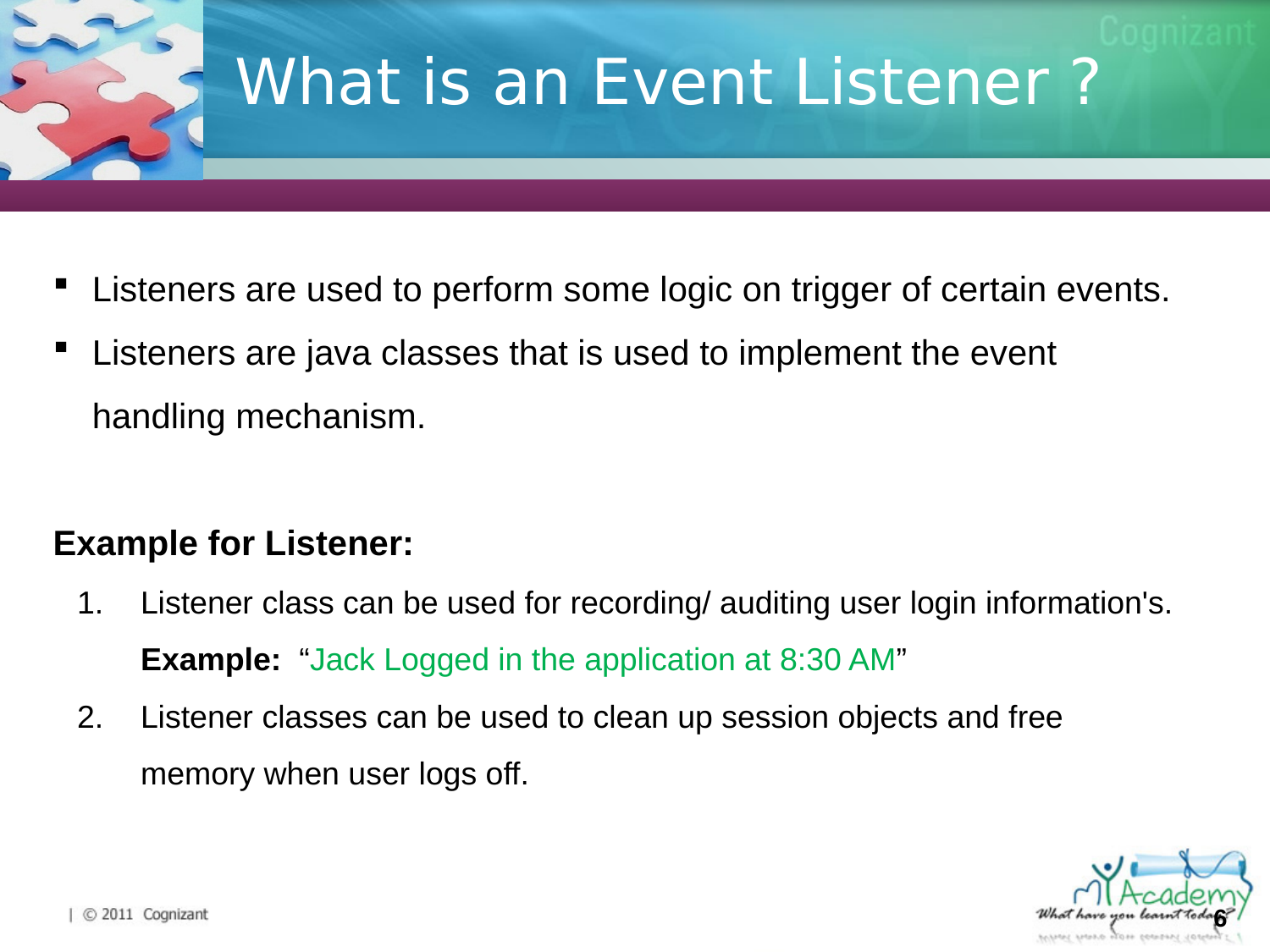

# What is an Event Listener ?
Listeners are used to perform some logic on trigger of certain events.
Listeners are java classes that is used to implement the event handling mechanism.

Example for Listener:
Listener class can be used for recording/ auditing user login information's.
Example:  “Jack Logged in the application at 8:30 AM”
Listener classes can be used to clean up session objects and free memory when user logs off.
6